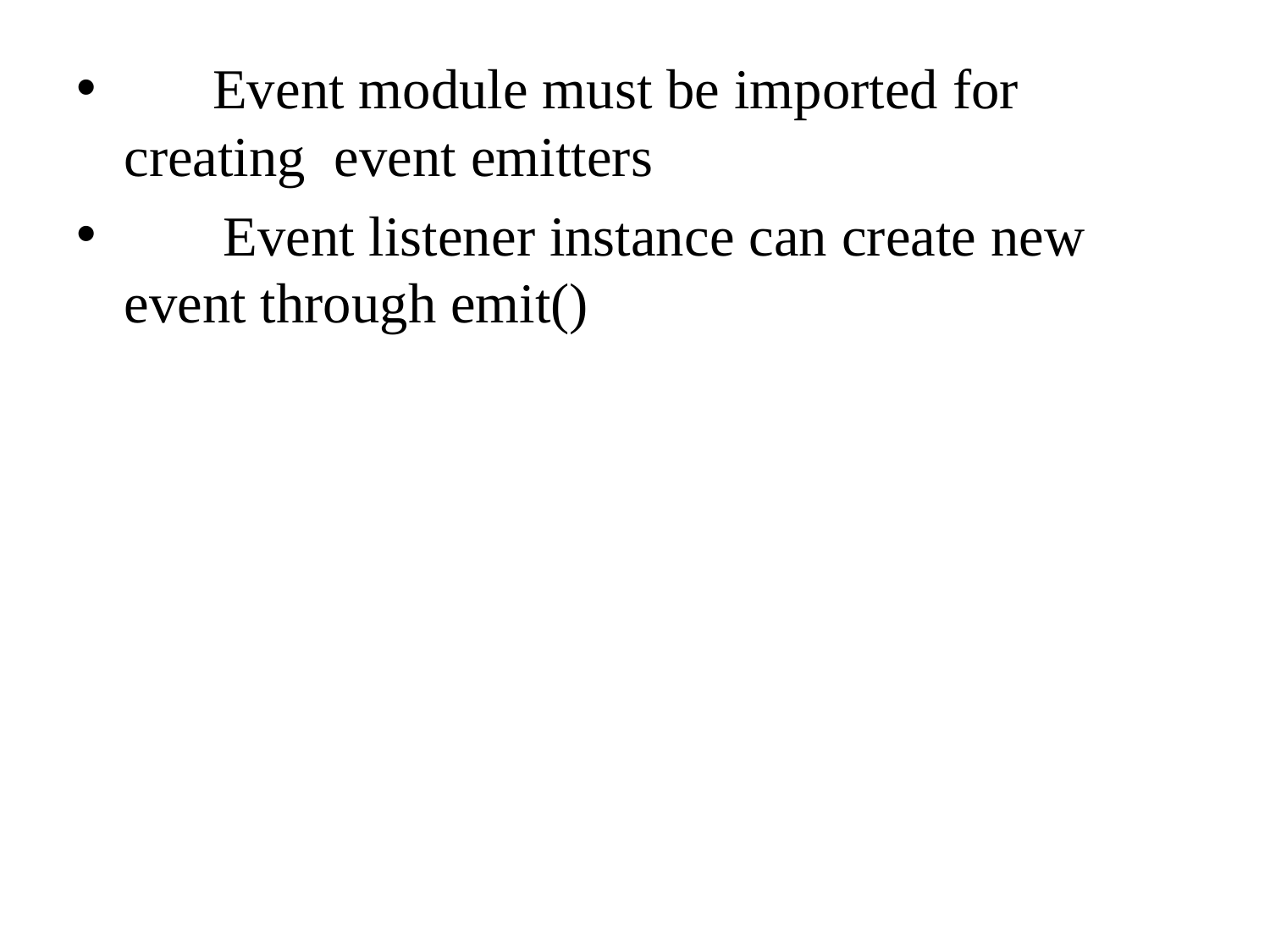

Event module must be imported for creating  event emitters
       Event listener instance can create new event through emit()